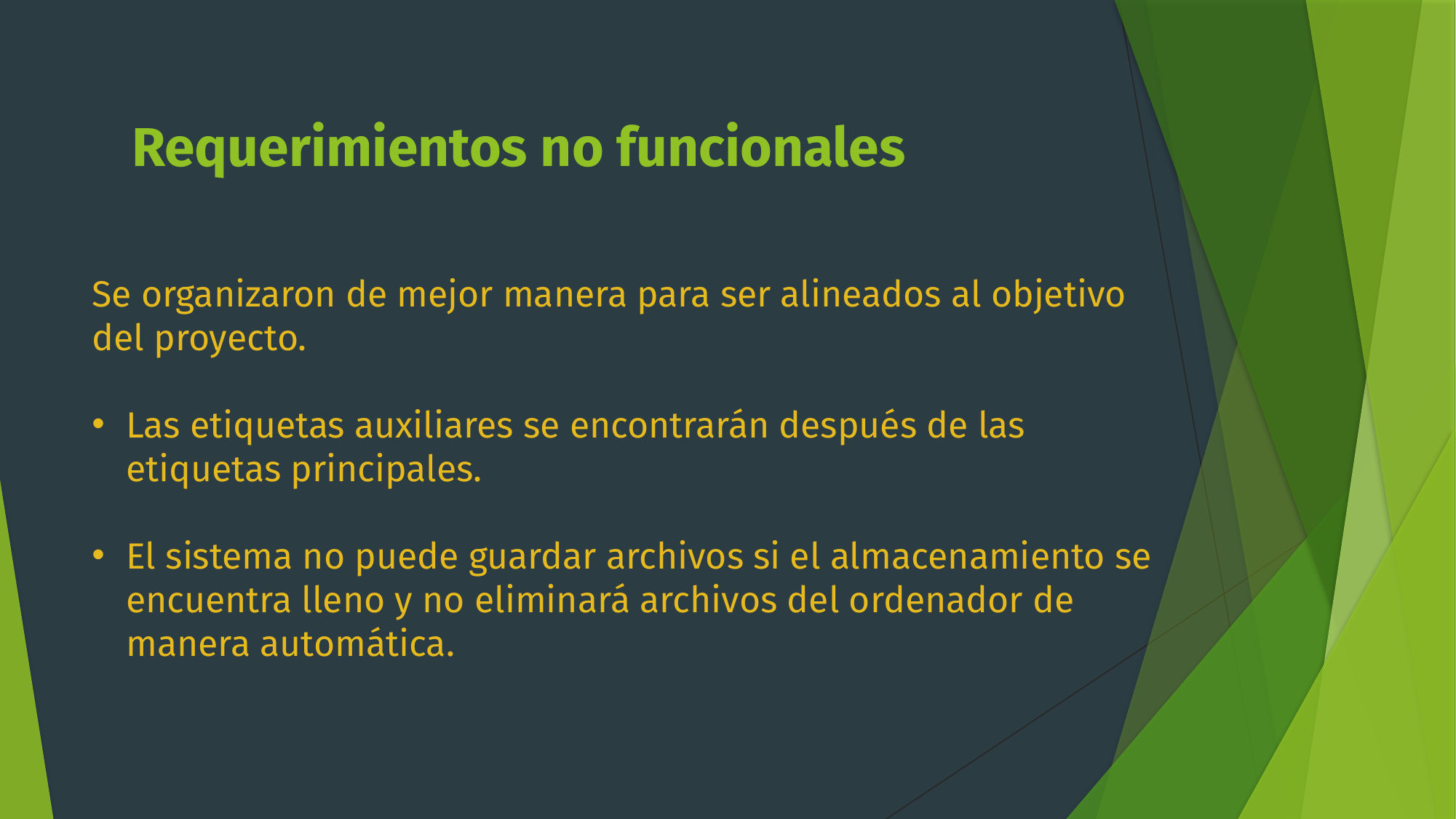

Requerimientos no funcionales
Se organizaron de mejor manera para ser alineados al objetivo del proyecto.

Las etiquetas auxiliares se encontrarán después de las etiquetas principales.

El sistema no puede guardar archivos si el almacenamiento se encuentra lleno y no eliminará archivos del ordenador de manera automática.